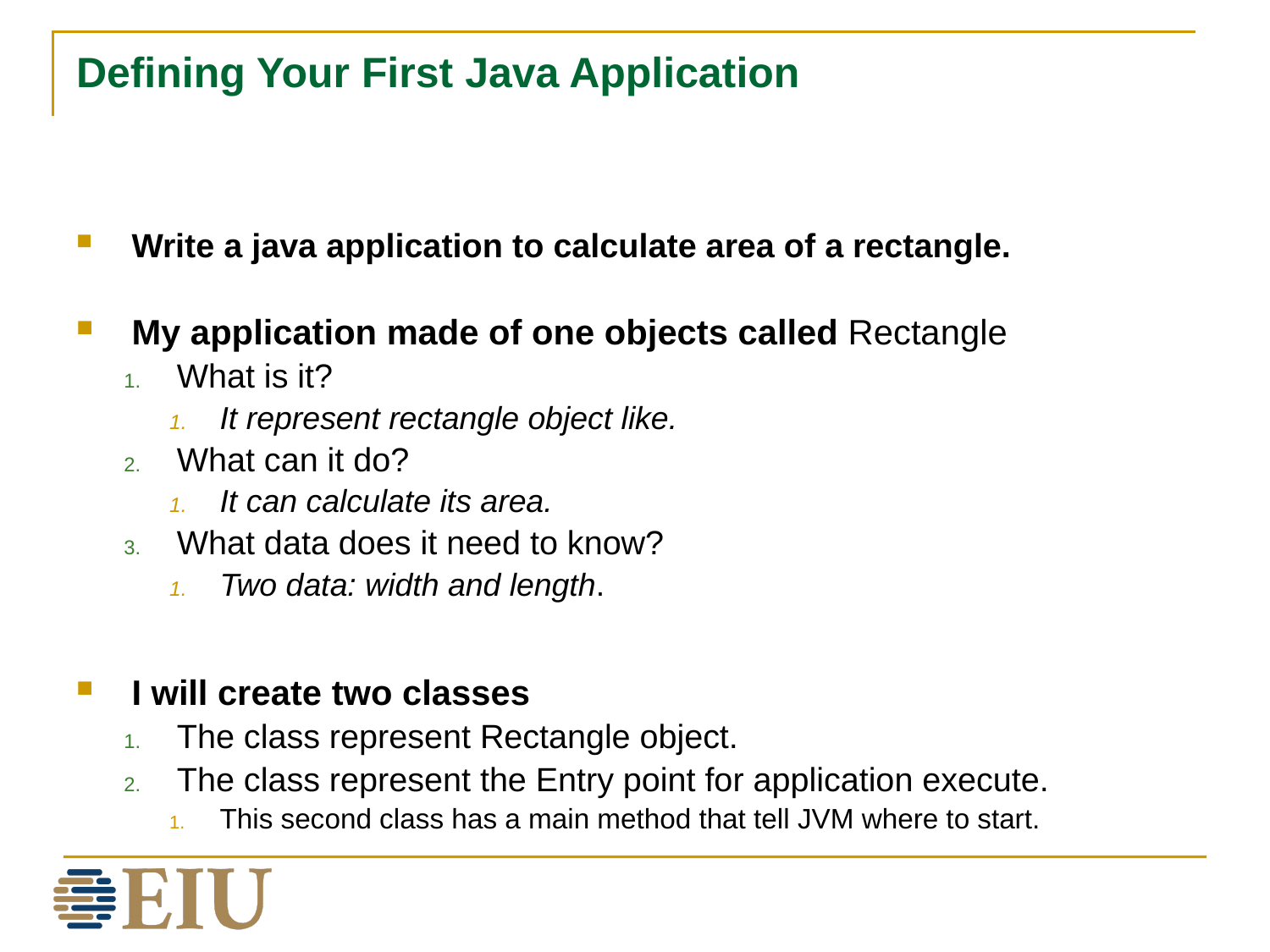

# Defining Your First Java Application
Write a java application to calculate area of a rectangle.

My application made of one objects called Rectangle
What is it?
It represent rectangle object like.
What can it do?
It can calculate its area.
What data does it need to know?
Two data: width and length.

I will create two classes
The class represent Rectangle object.
The class represent the Entry point for application execute.
This second class has a main method that tell JVM where to start.